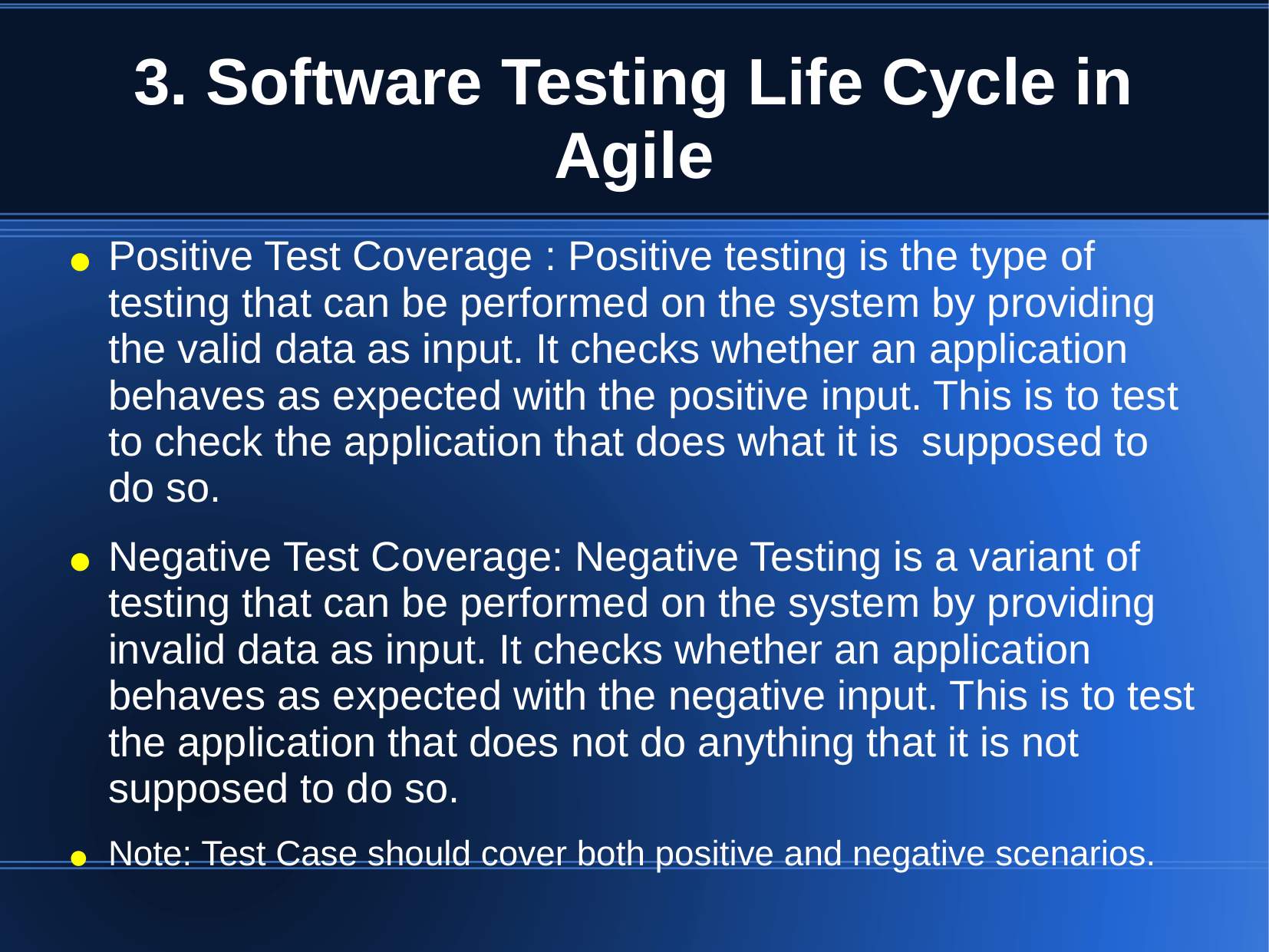

# 3. Software Testing Life Cycle in Agile
Positive Test Coverage : Positive testing is the type of testing that can be performed on the system by providing the valid data as input. It checks whether an application behaves as expected with the positive input. This is to test to check the application that does what it is  supposed to do so.
Negative Test Coverage: Negative Testing is a variant of testing that can be performed on the system by providing invalid data as input. It checks whether an application behaves as expected with the negative input. This is to test the application that does not do anything that it is not supposed to do so.
Note: Test Case should cover both positive and negative scenarios.